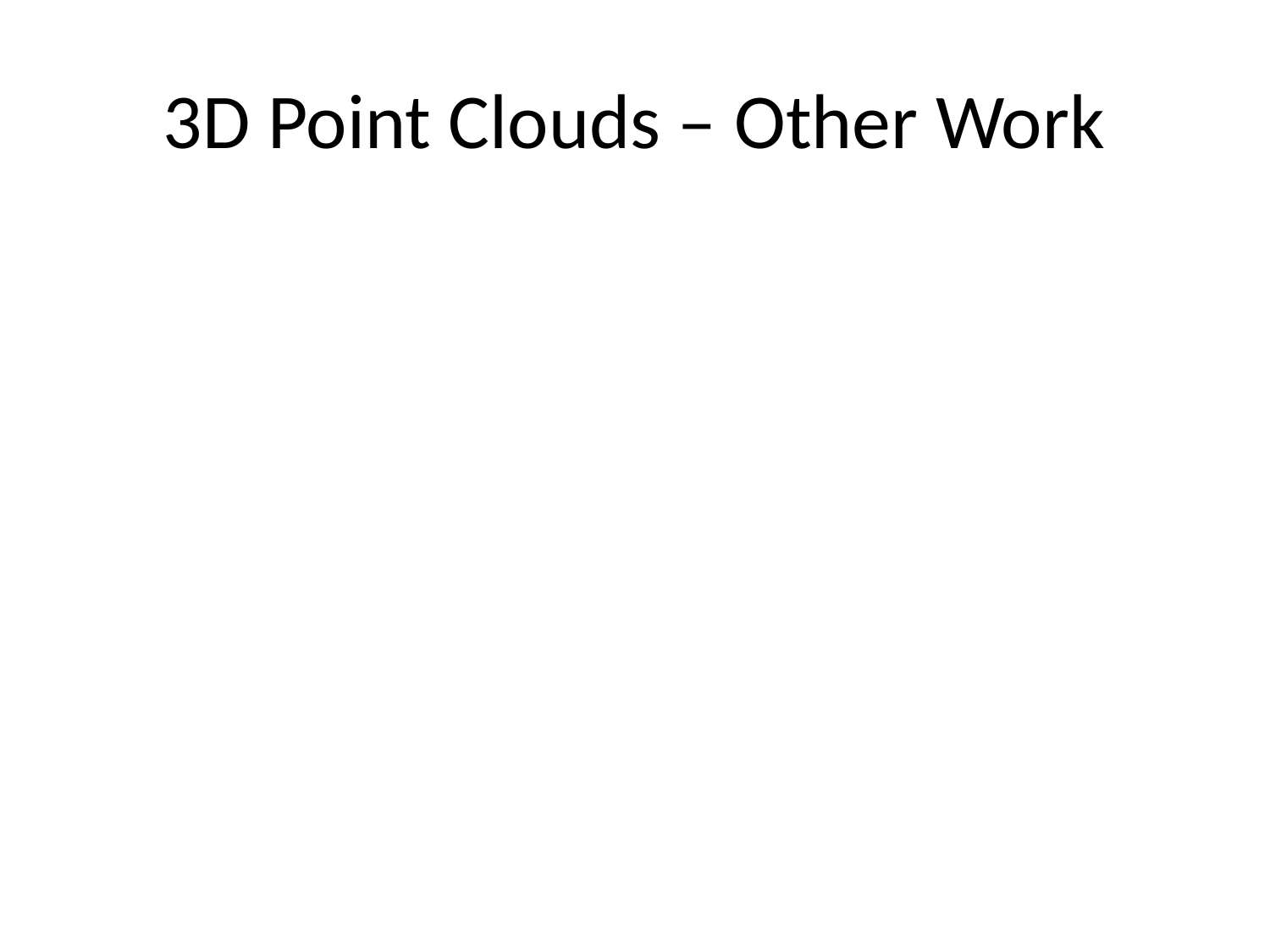

# 3D Point Clouds – Other Work